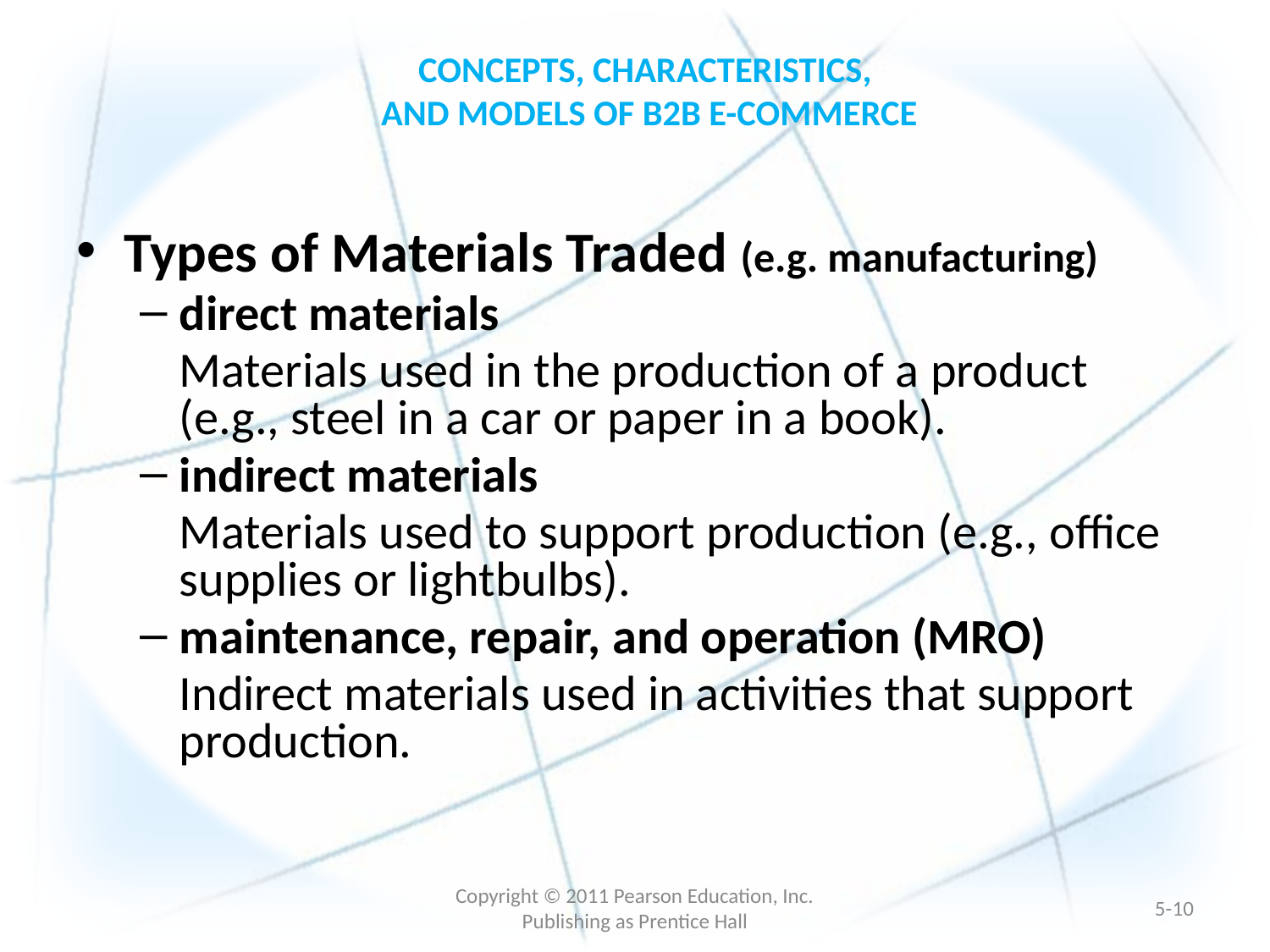

# CONCEPTS, CHARACTERISTICS, AND MODELS OF B2B E-COMMERCE
Types of Materials Traded (e.g. manufacturing)
direct materials
	Materials used in the production of a product (e.g., steel in a car or paper in a book).
indirect materials
	Materials used to support production (e.g., office supplies or lightbulbs).
maintenance, repair, and operation (MRO)
	Indirect materials used in activities that support production.
Copyright © 2011 Pearson Education, Inc. Publishing as Prentice Hall
5-10